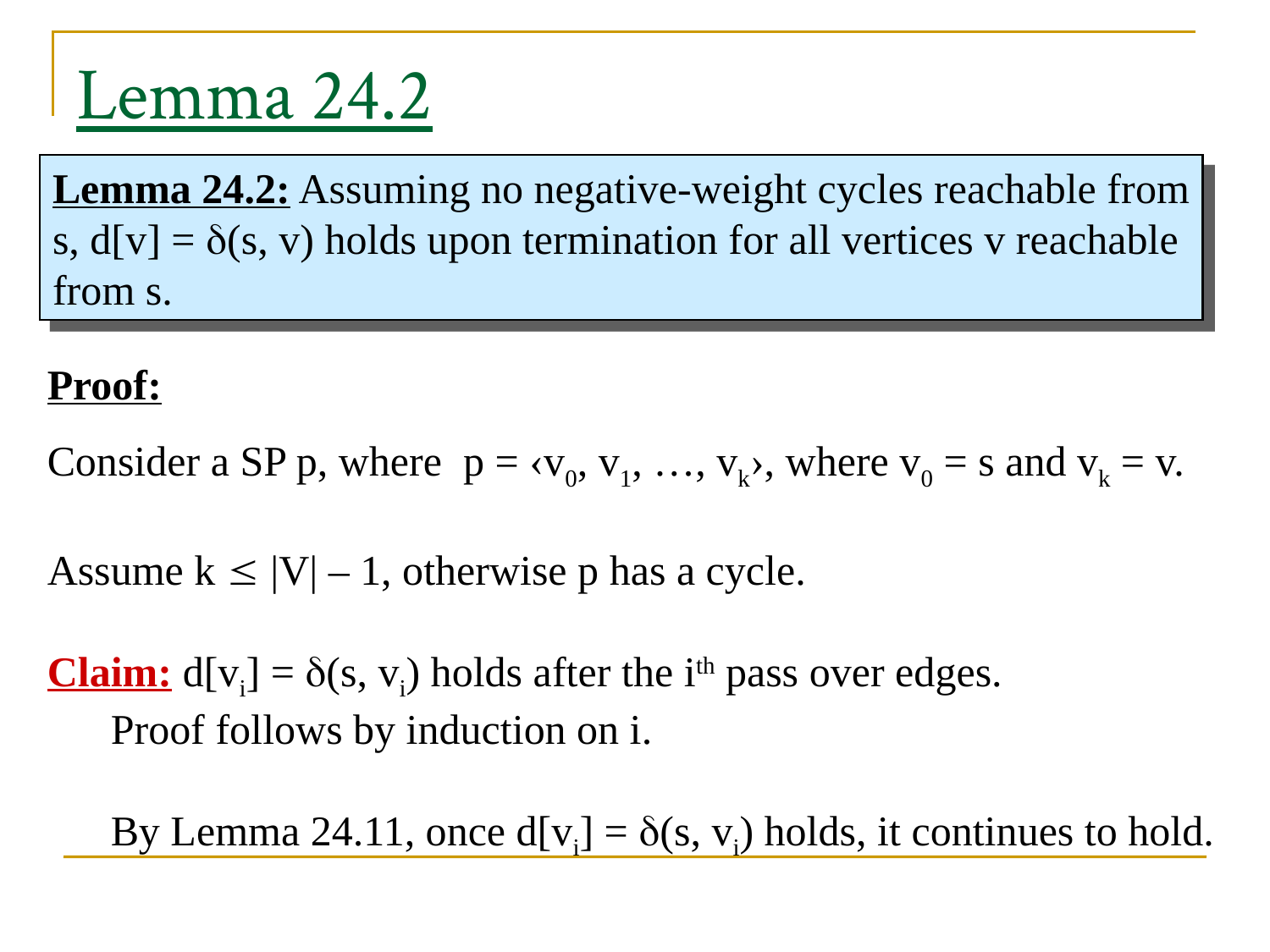

# Lemma 24.2
Lemma 24.2: Assuming no negative-weight cycles reachable from
s, d[v] = δ(s, v) holds upon termination for all vertices v reachable
from s.
Proof:

Consider a SP p, where  p = ‹v0, v1, …, vk›, where v0 = s and vk = v.

Assume k ≤ |V| – 1, otherwise p has a cycle.

Claim: d[vi] = δ(s, vi) holds after the ith pass over edges.
Proof follows by induction on i.

By Lemma 24.11, once d[vi] = δ(s, vi) holds, it continues to hold.